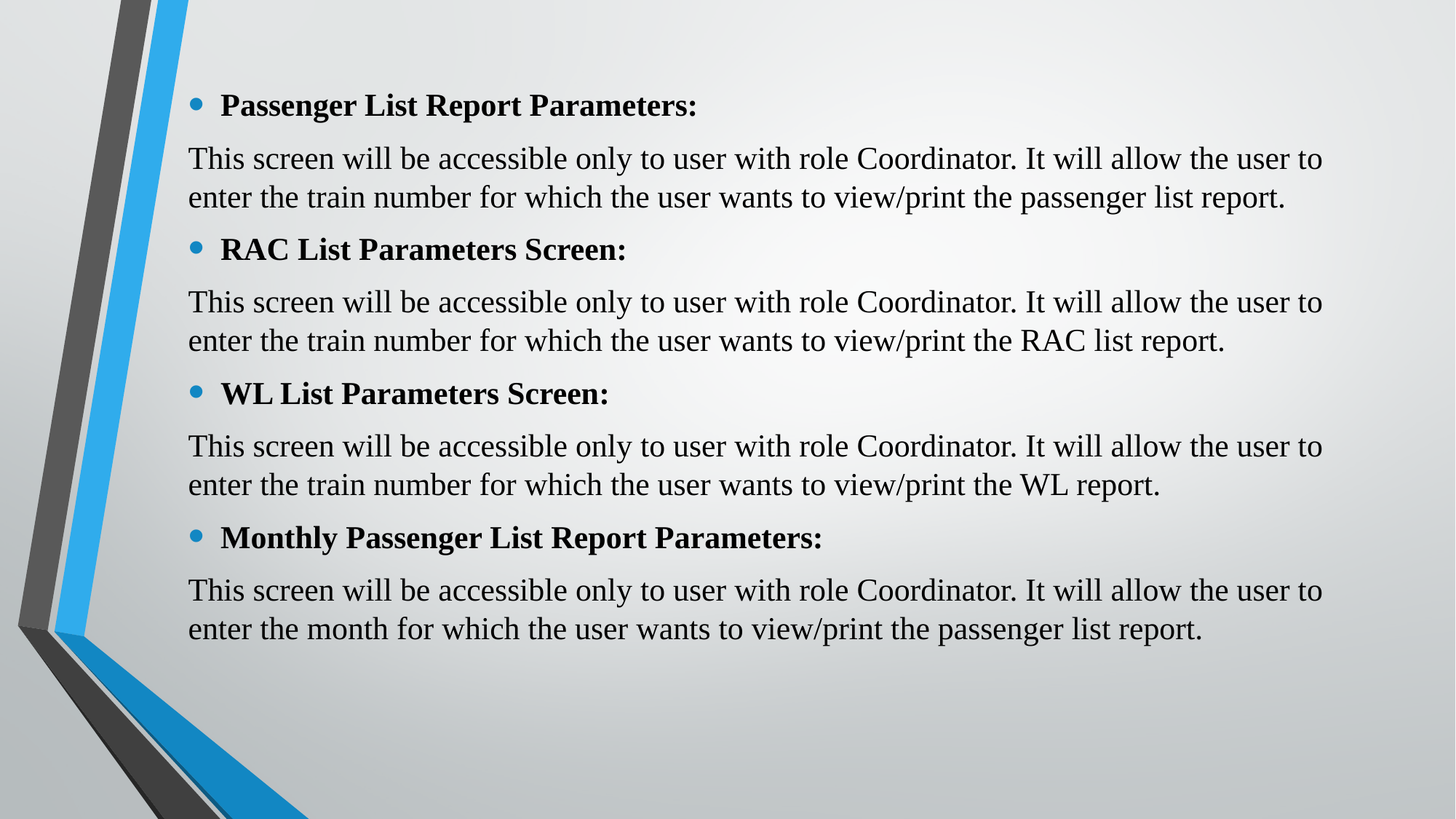

#
Passenger List Report Parameters:
This screen will be accessible only to user with role Coordinator. It will allow the user to enter the train number for which the user wants to view/print the passenger list report.
RAC List Parameters Screen:
This screen will be accessible only to user with role Coordinator. It will allow the user to enter the train number for which the user wants to view/print the RAC list report.
WL List Parameters Screen:
This screen will be accessible only to user with role Coordinator. It will allow the user to enter the train number for which the user wants to view/print the WL report.
Monthly Passenger List Report Parameters:
This screen will be accessible only to user with role Coordinator. It will allow the user to enter the month for which the user wants to view/print the passenger list report.